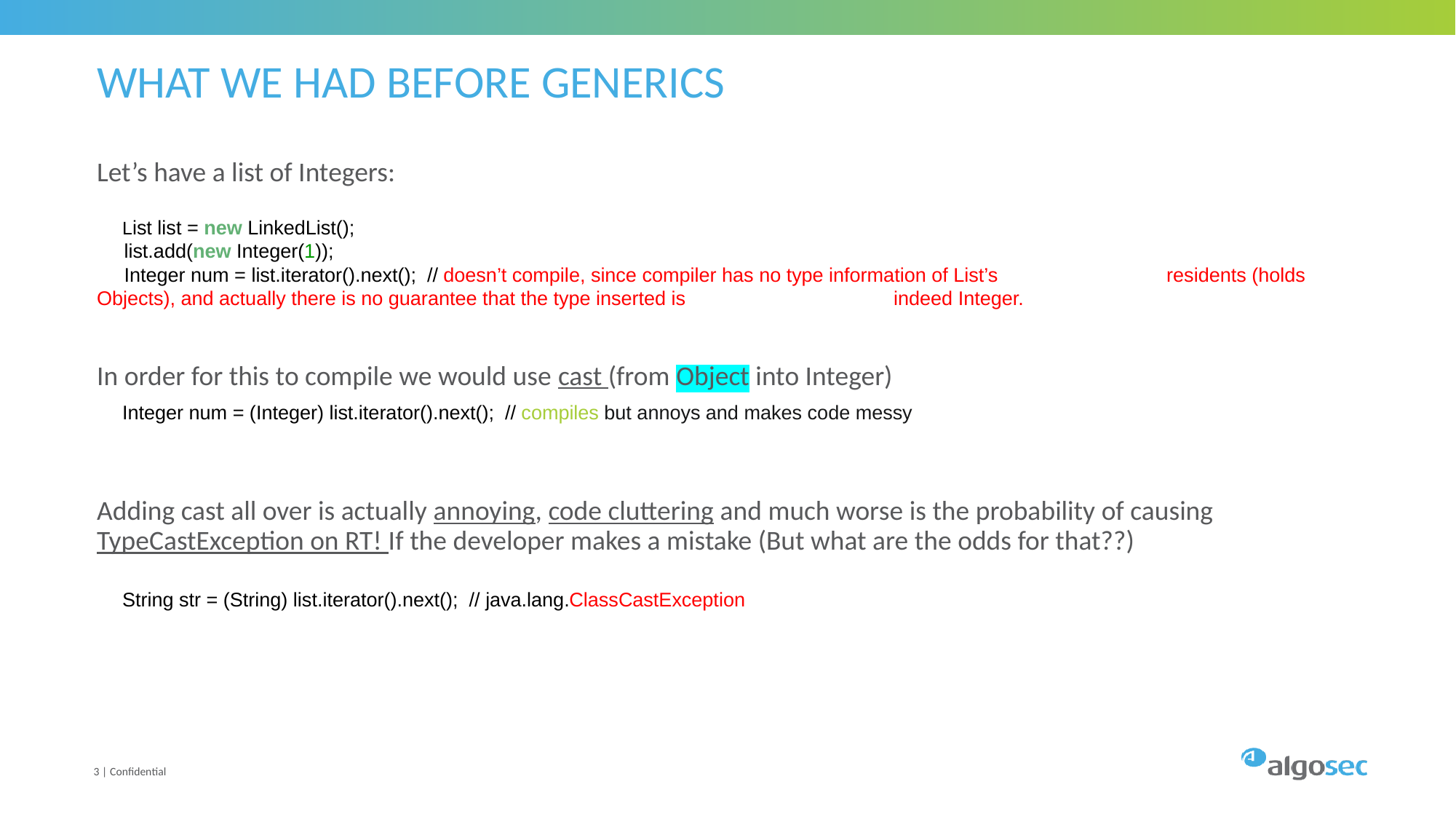

# what we had before Generics
Let’s have a list of Integers:

     List list = new LinkedList();
     list.add(new Integer(1));
     Integer num = list.iterator().next();  // doesn’t compile, since compiler has no type information of List’s 	                residents (holds Objects), and actually there is no guarantee that the type inserted is 		      indeed Integer.

In order for this to compile we would use cast (from Object into Integer)
     Integer num = (Integer) list.iterator().next();  // compiles but annoys and makes code messy

Adding cast all over is actually annoying, code cluttering and much worse is the probability of causing TypeCastException on RT! If the developer makes a mistake (But what are the odds for that??)

     String str = (String) list.iterator().next();  // java.lang.ClassCastException

3 | Confidential